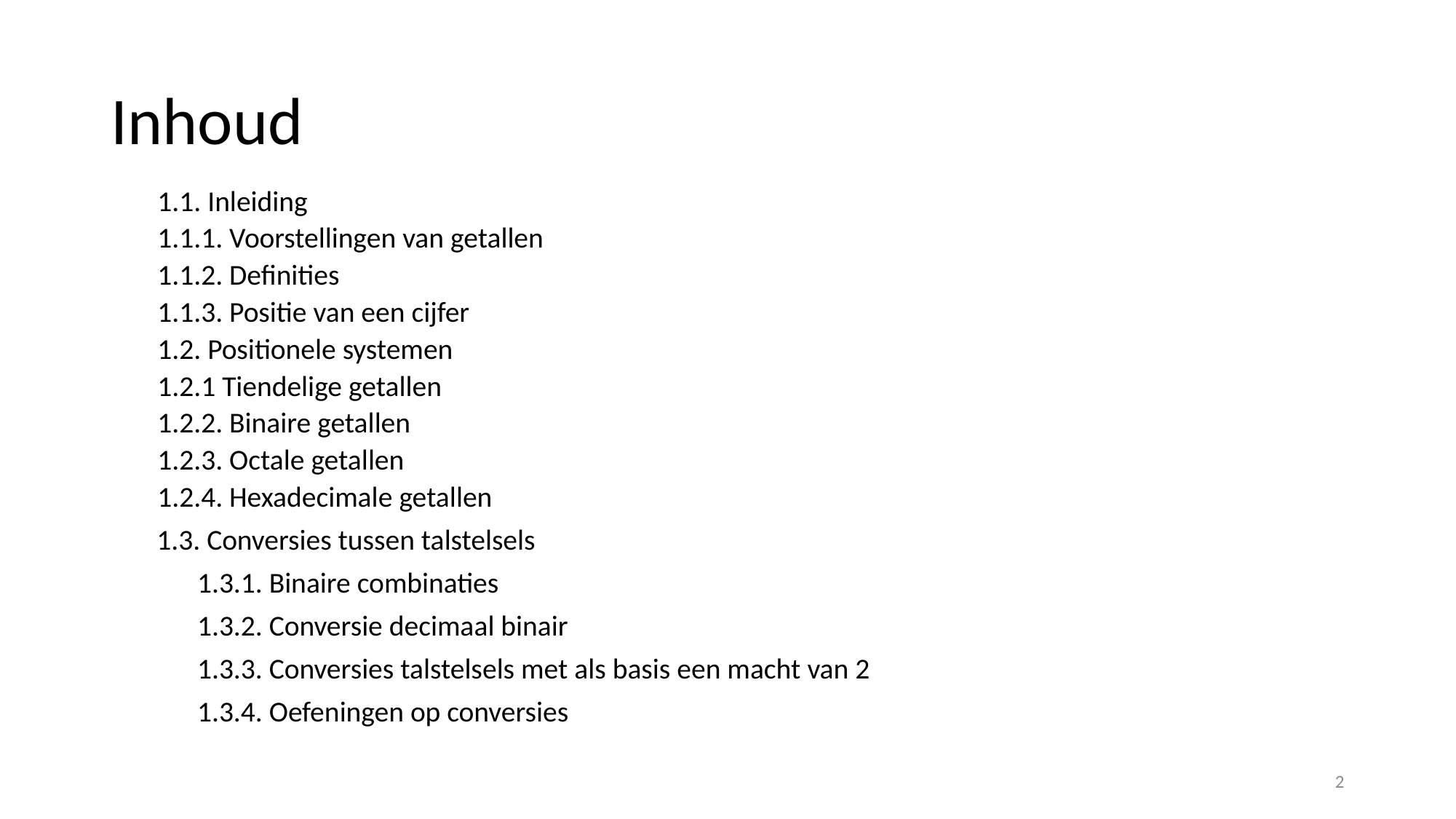

# Inhoud
1.1. Inleiding
	1.1.1. Voorstellingen van getallen
	1.1.2. Definities
	1.1.3. Positie van een cijfer
1.2. Positionele systemen
	1.2.1 Tiendelige getallen
	1.2.2. Binaire getallen
	1.2.3. Octale getallen
	1.2.4. Hexadecimale getallen
       1.3. Conversies tussen talstelsels
	1.3.1. Binaire combinaties
	1.3.2. Conversie decimaal binair
	1.3.3. Conversies talstelsels met als basis een macht van 2
	1.3.4. Oefeningen op conversies

2